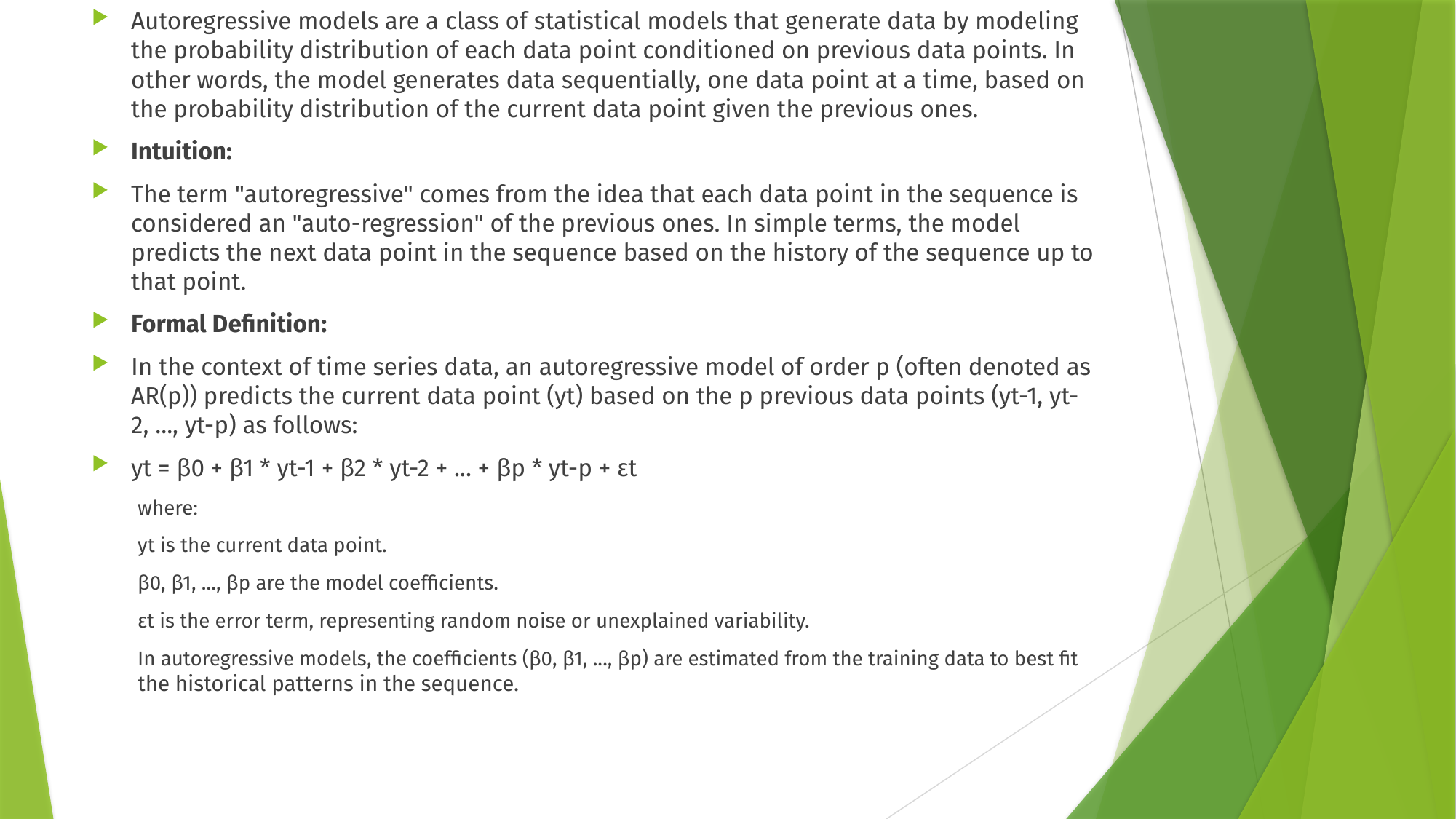

Autoregressive models are a class of statistical models that generate data by modeling the probability distribution of each data point conditioned on previous data points. In other words, the model generates data sequentially, one data point at a time, based on the probability distribution of the current data point given the previous ones.
Intuition:
The term "autoregressive" comes from the idea that each data point in the sequence is considered an "auto-regression" of the previous ones. In simple terms, the model predicts the next data point in the sequence based on the history of the sequence up to that point.
Formal Definition:
In the context of time series data, an autoregressive model of order p (often denoted as AR(p)) predicts the current data point (yt) based on the p previous data points (yt-1, yt-2, ..., yt-p) as follows:
yt = β0 + β1 * yt-1 + β2 * yt-2 + ... + βp * yt-p + εt
where:
yt is the current data point.
β0, β1, ..., βp are the model coefficients.
εt is the error term, representing random noise or unexplained variability.
In autoregressive models, the coefficients (β0, β1, ..., βp) are estimated from the training data to best fit the historical patterns in the sequence.